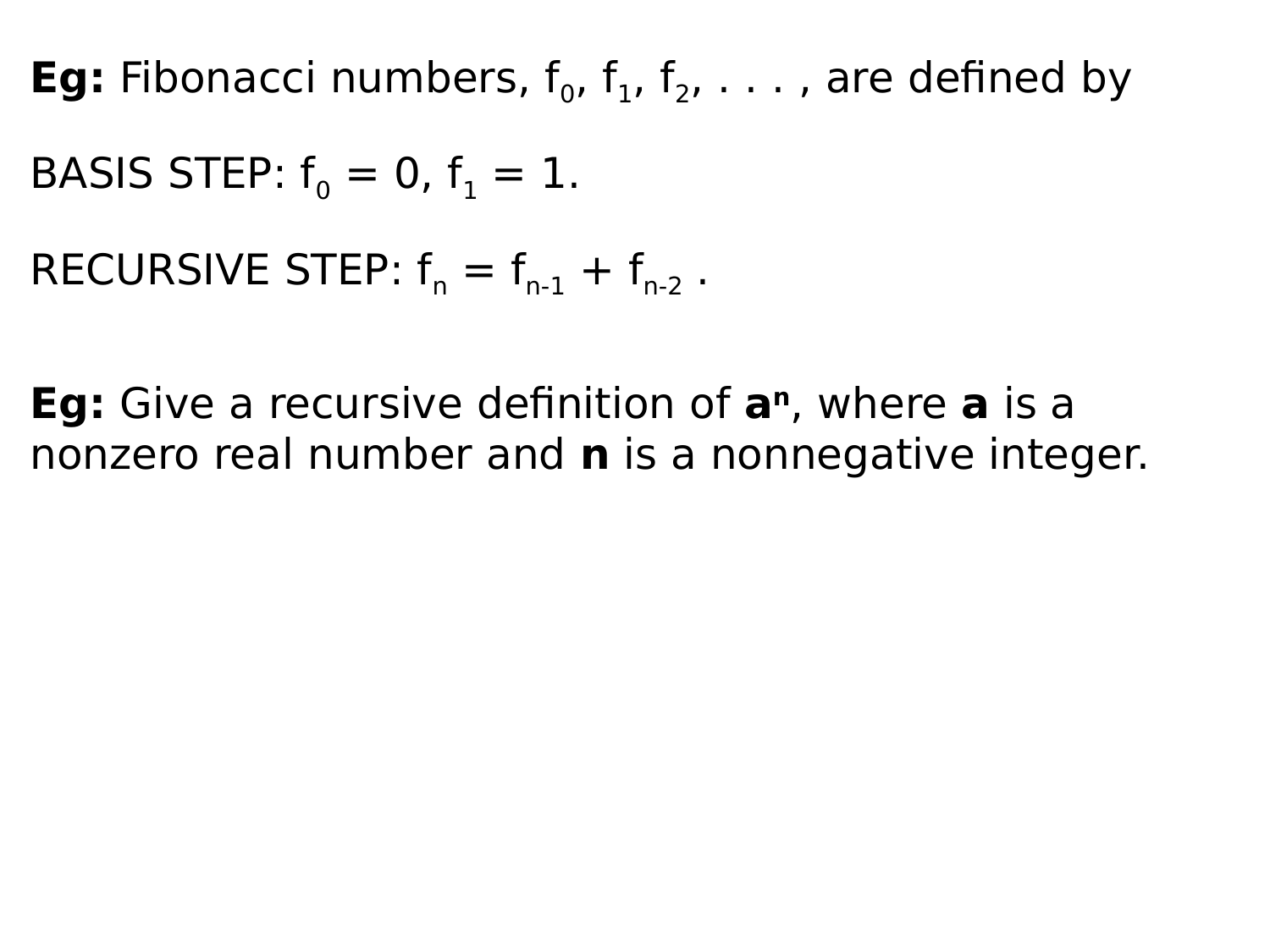

Eg: Fibonacci numbers, f0, f1, f2, . . . , are defined by

BASIS STEP: f0 = 0, f1 = 1.

RECURSIVE STEP: fn = fn-1 + fn-2 .

Eg: Give a recursive definition of an, where a is a nonzero real number and n is a nonnegative integer.